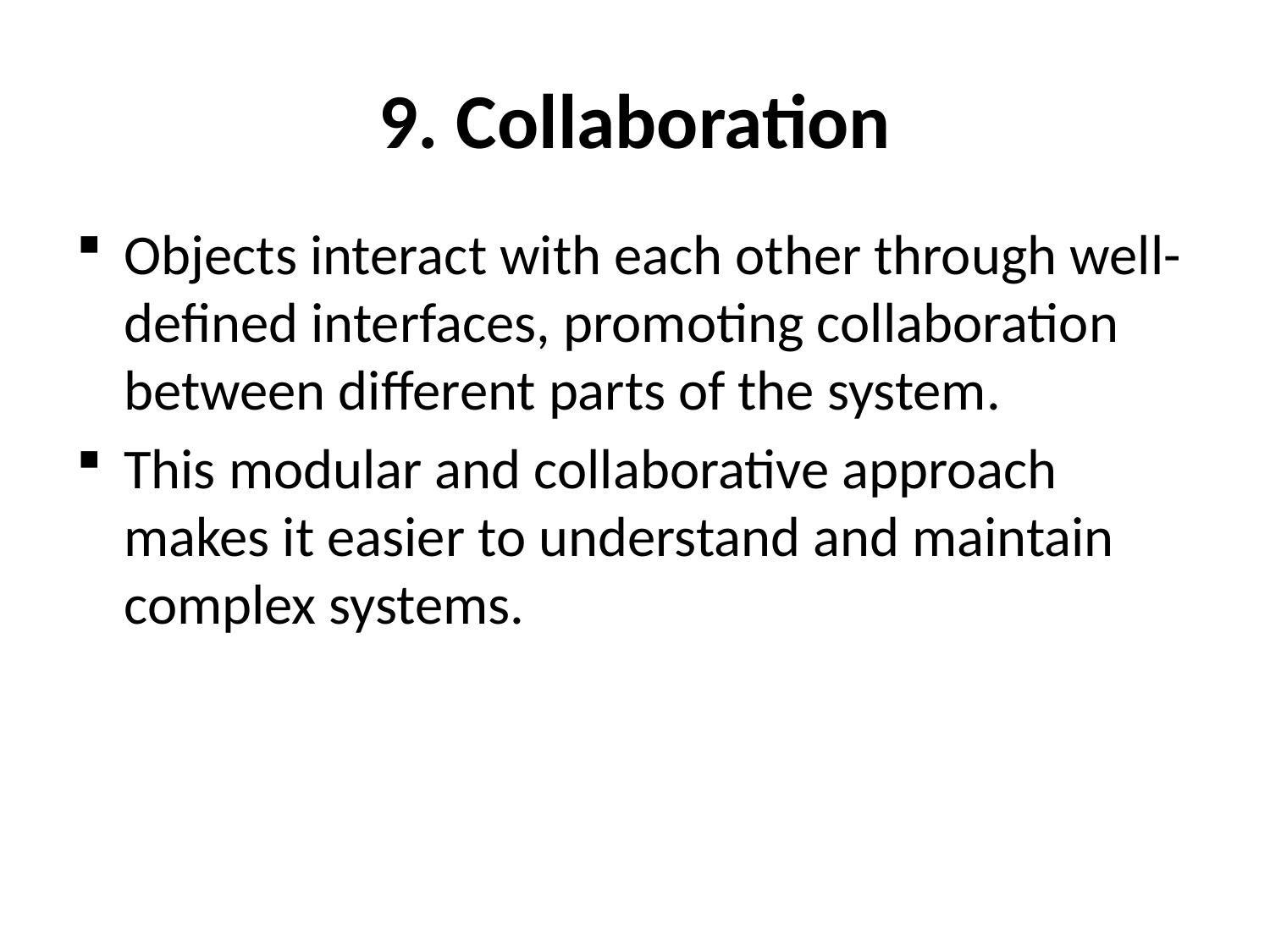

# 9. Collaboration
Objects interact with each other through well-defined interfaces, promoting collaboration between different parts of the system.
This modular and collaborative approach makes it easier to understand and maintain complex systems.